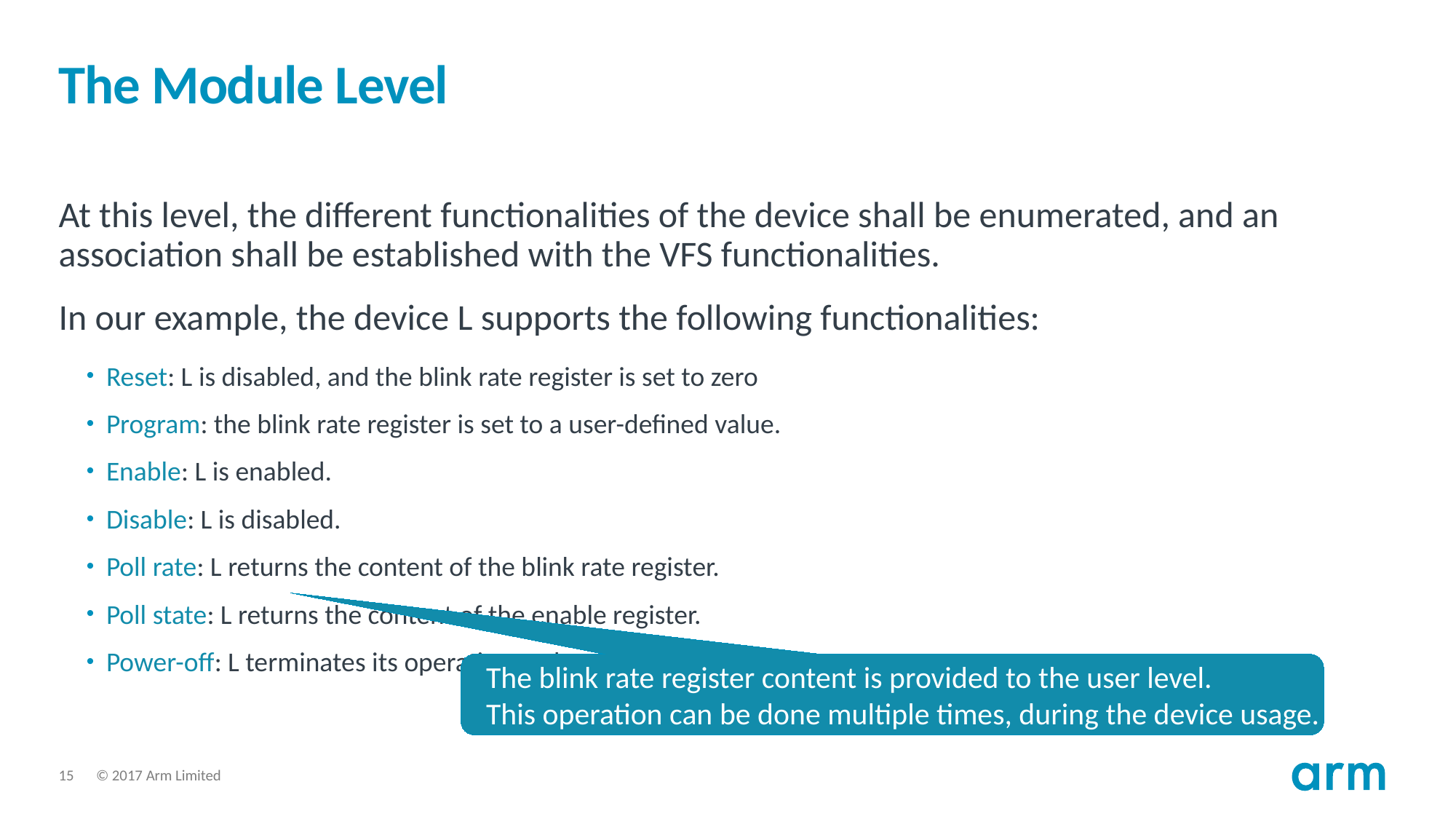

# The Module Level
At this level, the different functionalities of the device shall be enumerated, and an association shall be established with the VFS functionalities.
In our example, the device L supports the following functionalities:
Reset: L is disabled, and the blink rate register is set to zero
Program: the blink rate register is set to a user-defined value.
Enable: L is enabled.
Disable: L is disabled.
Poll rate: L returns the content of the blink rate register.
Poll state: L returns the content of the enable register.
Power-off: L terminates its operation and starts waiting for the next reset.
The blink rate register content is provided to the user level.
This operation can be done multiple times, during the device usage.